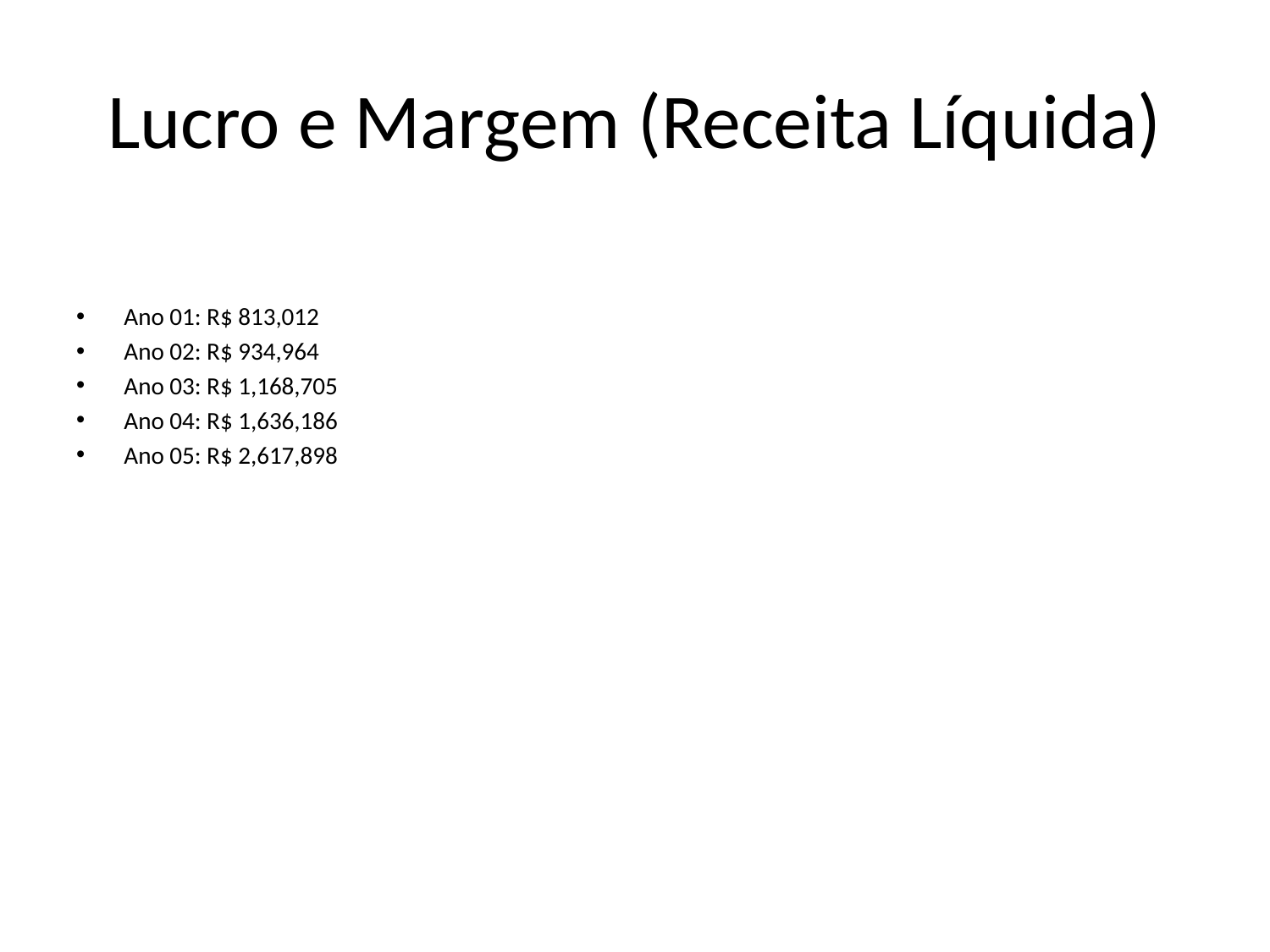

# Lucro e Margem (Receita Líquida)

Ano 01: R$ 813,012
Ano 02: R$ 934,964
Ano 03: R$ 1,168,705
Ano 04: R$ 1,636,186
Ano 05: R$ 2,617,898